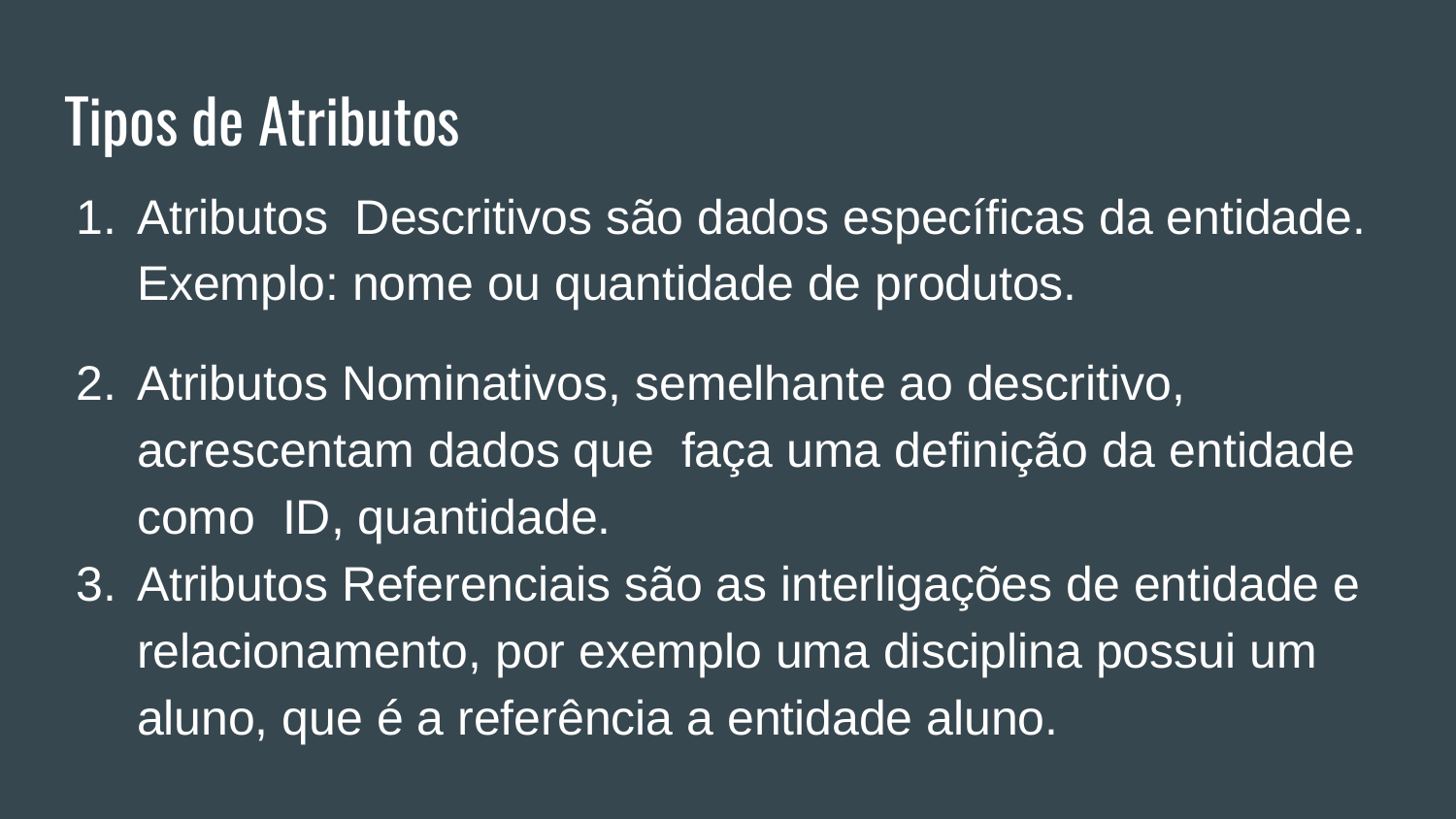

# Tipos de Atributos
Atributos  Descritivos são dados específicas da entidade. Exemplo: nome ou quantidade de produtos.
Atributos Nominativos, semelhante ao descritivo, acrescentam dados que  faça uma definição da entidade como  ID, quantidade.
Atributos Referenciais são as interligações de entidade e relacionamento, por exemplo uma disciplina possui um aluno, que é a referência a entidade aluno.